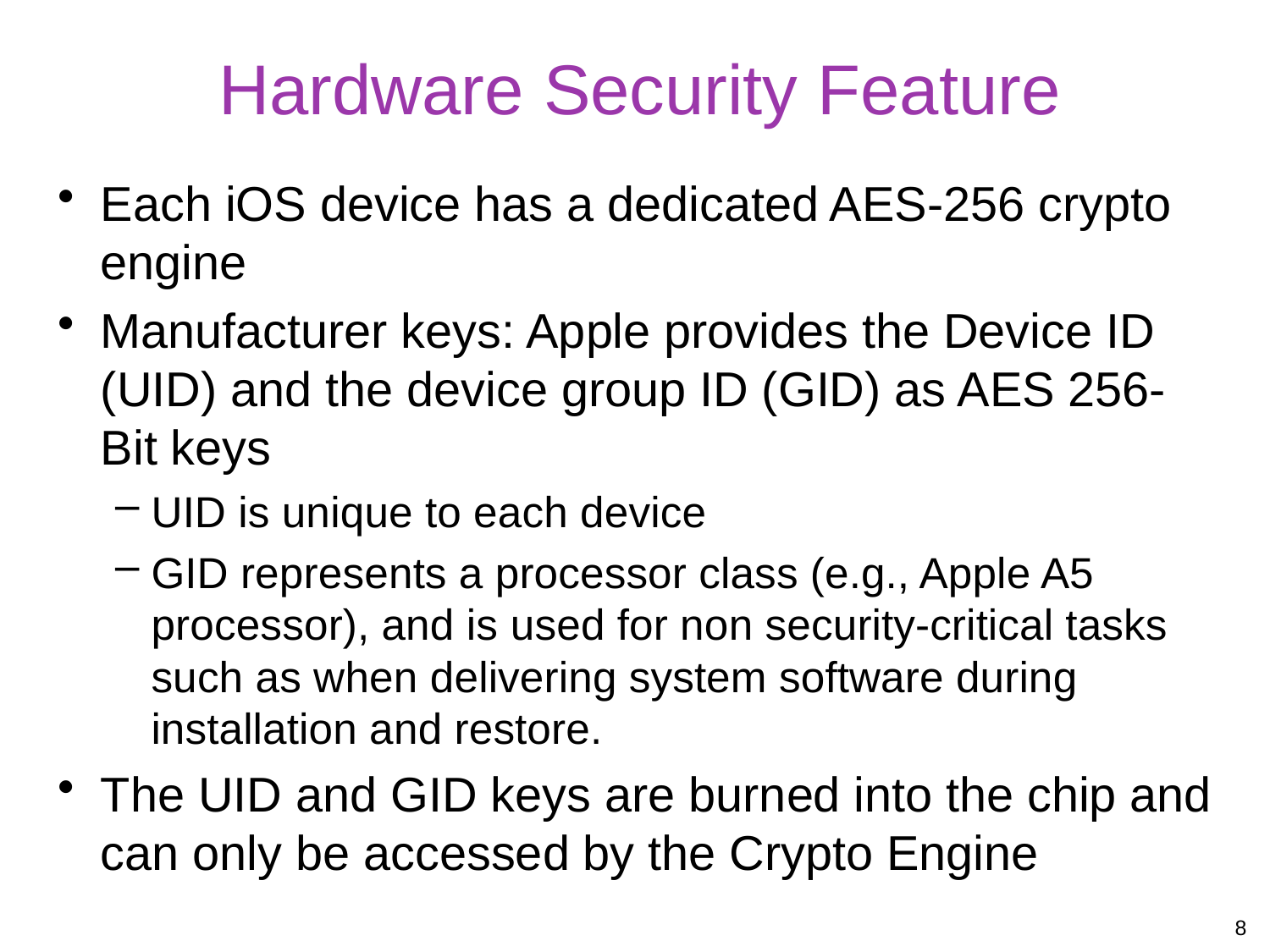

# Hardware Security Feature
Each iOS device has a dedicated AES-256 crypto engine
Manufacturer keys: Apple provides the Device ID (UID) and the device group ID (GID) as AES 256-Bit keys
UID is unique to each device
GID represents a processor class (e.g., Apple A5 processor), and is used for non security-critical tasks such as when delivering system software during installation and restore.
The UID and GID keys are burned into the chip and can only be accessed by the Crypto Engine
8